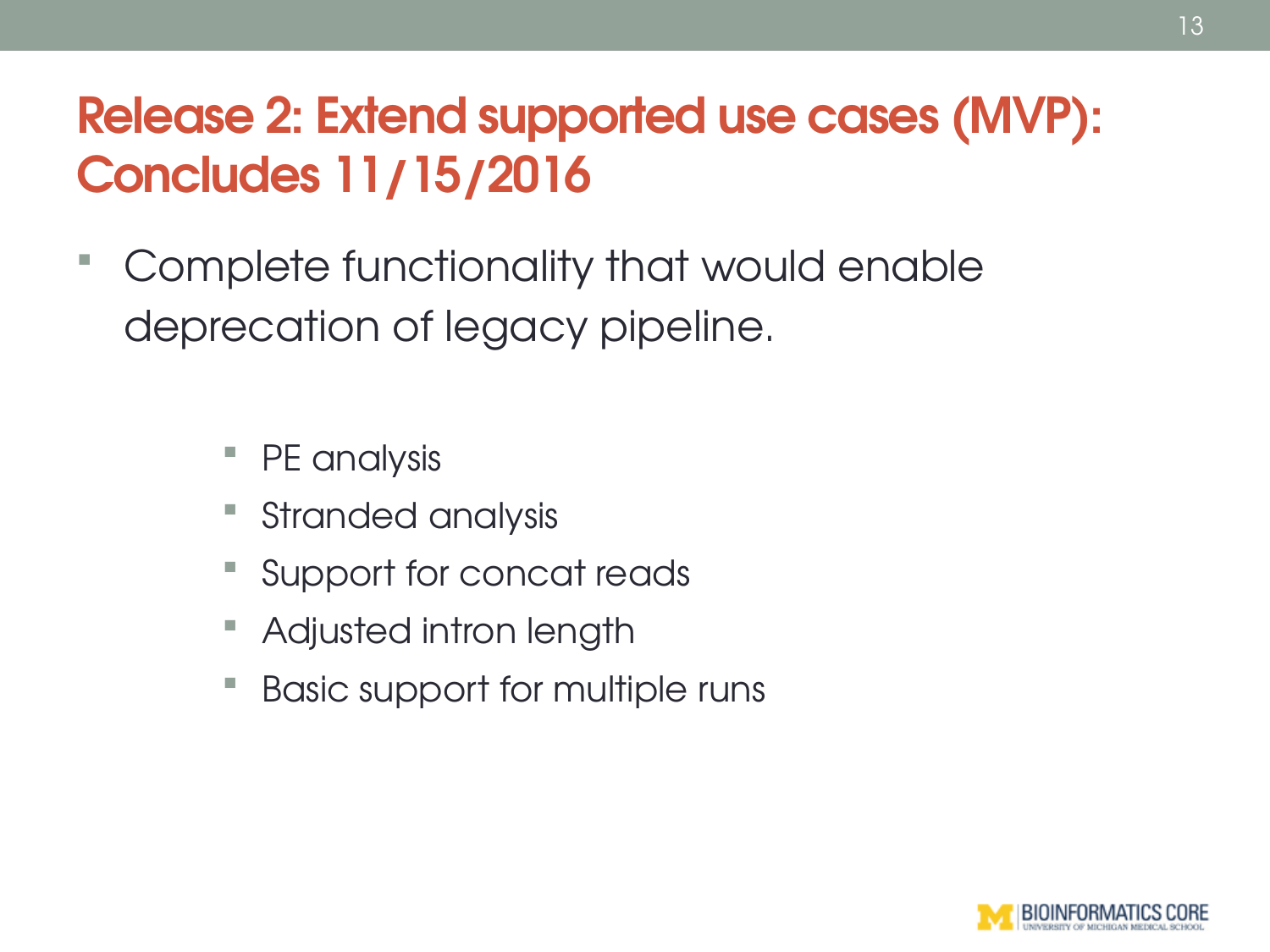

13
# Release 2: Extend supported use cases (MVP): Concludes 11/15/2016
Complete functionality that would enable deprecation of legacy pipeline.

PE analysis
Stranded analysis
Support for concat reads
Adjusted intron length
Basic support for multiple runs